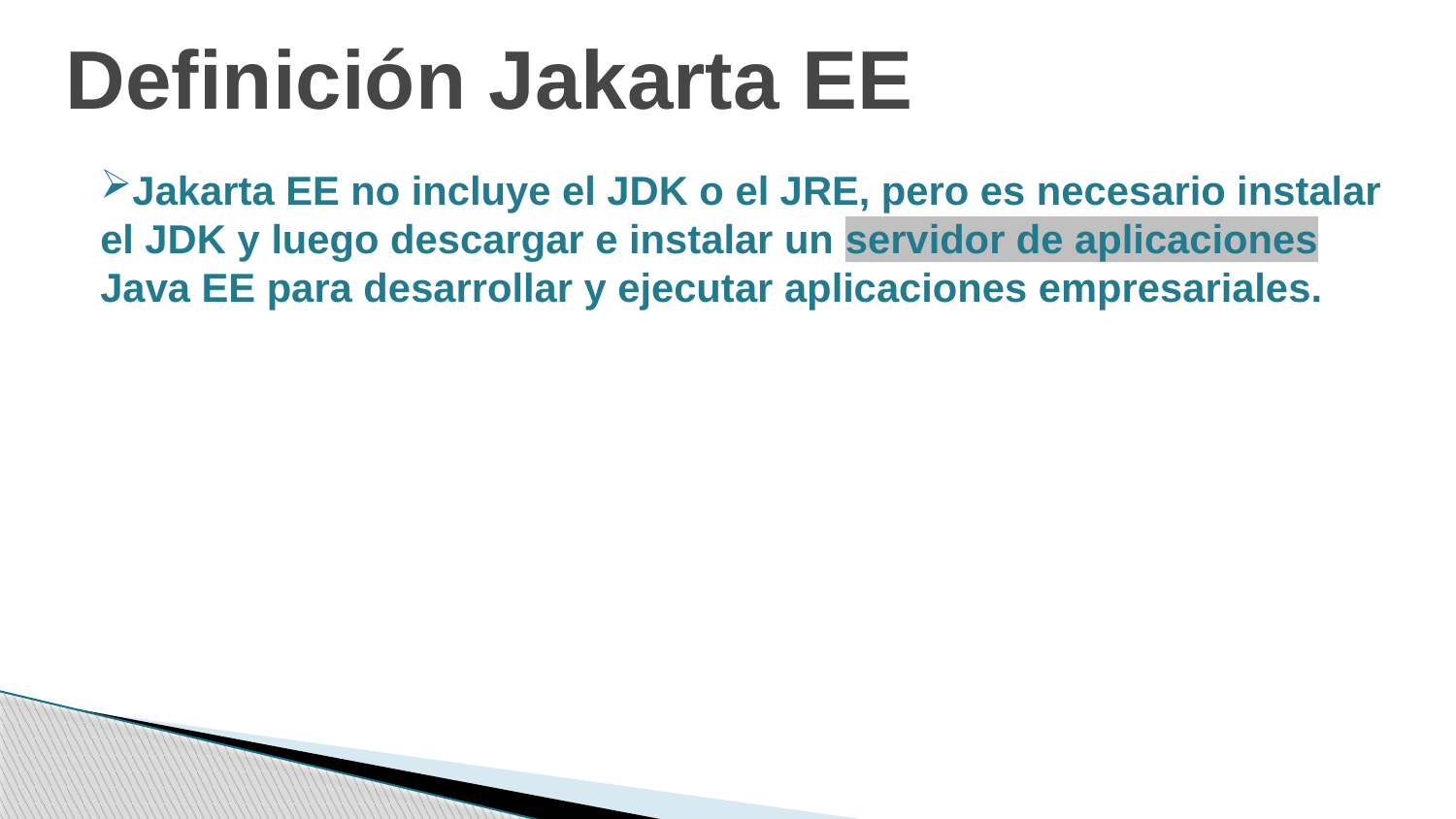

Definición Jakarta EE
Jakarta EE no incluye el JDK o el JRE, pero es necesario instalar el JDK y luego descargar e instalar un servidor de aplicaciones Java EE para desarrollar y ejecutar aplicaciones empresariales.